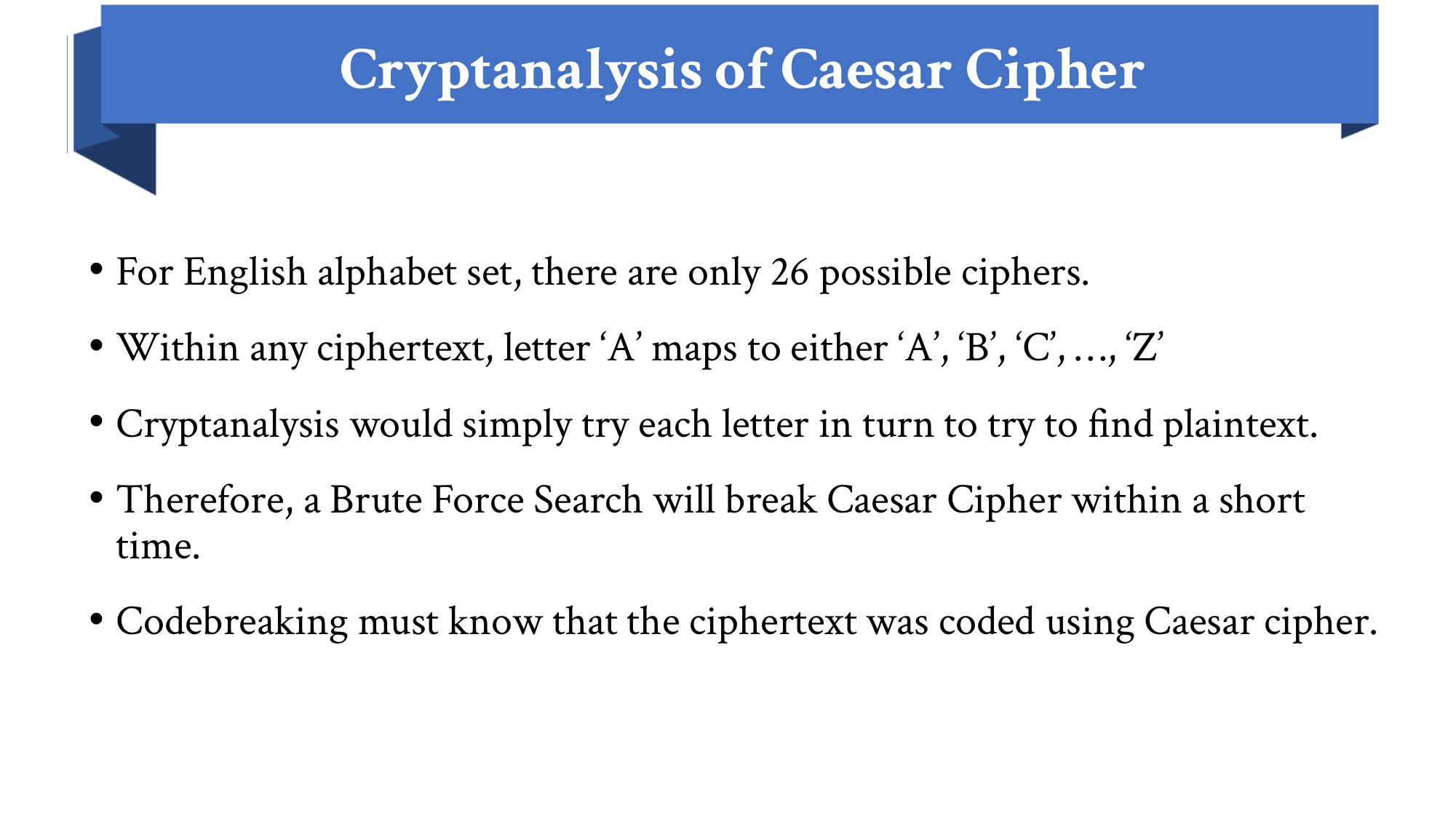

# Cryptanalysis of Caesar Cipher
For English alphabet set, there are only 26 possible ciphers.
Within any ciphertext, letter ‘A’ maps to either ‘A’, ‘B’, ‘C’, …, ‘Z’
Cryptanalysis would simply try each letter in turn to try to find plaintext.
Therefore, a Brute Force Search will break Caesar Cipher within a short time.
Codebreaking must know that the ciphertext was coded using Caesar cipher.